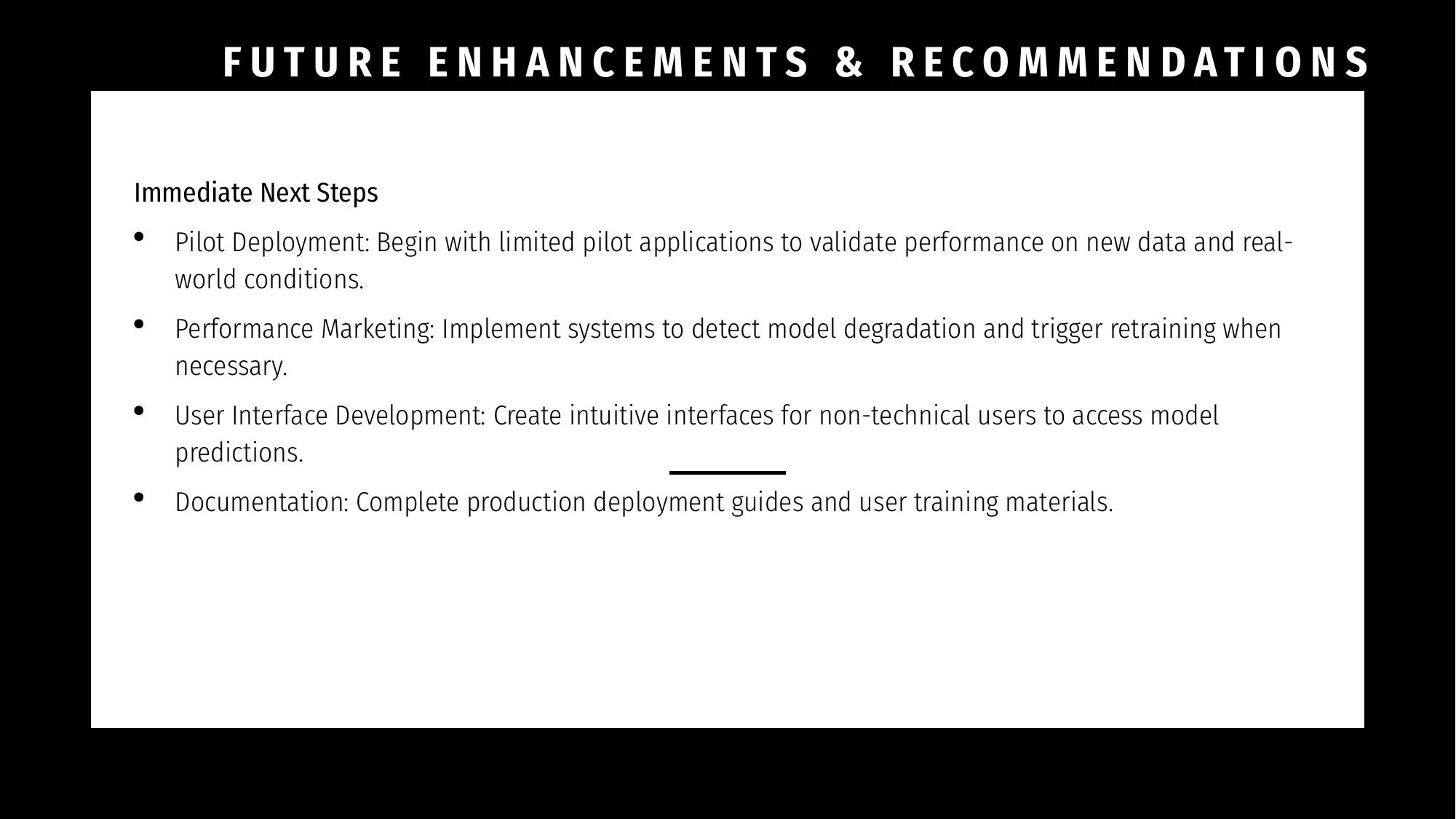

# Future enhancements & recommendations

Immediate Next Steps
Pilot Deployment: Begin with limited pilot applications to validate performance on new data and real-world conditions.
Performance Marketing: Implement systems to detect model degradation and trigger retraining when necessary.
User Interface Development: Create intuitive interfaces for non-technical users to access model predictions.
Documentation: Complete production deployment guides and user training materials.